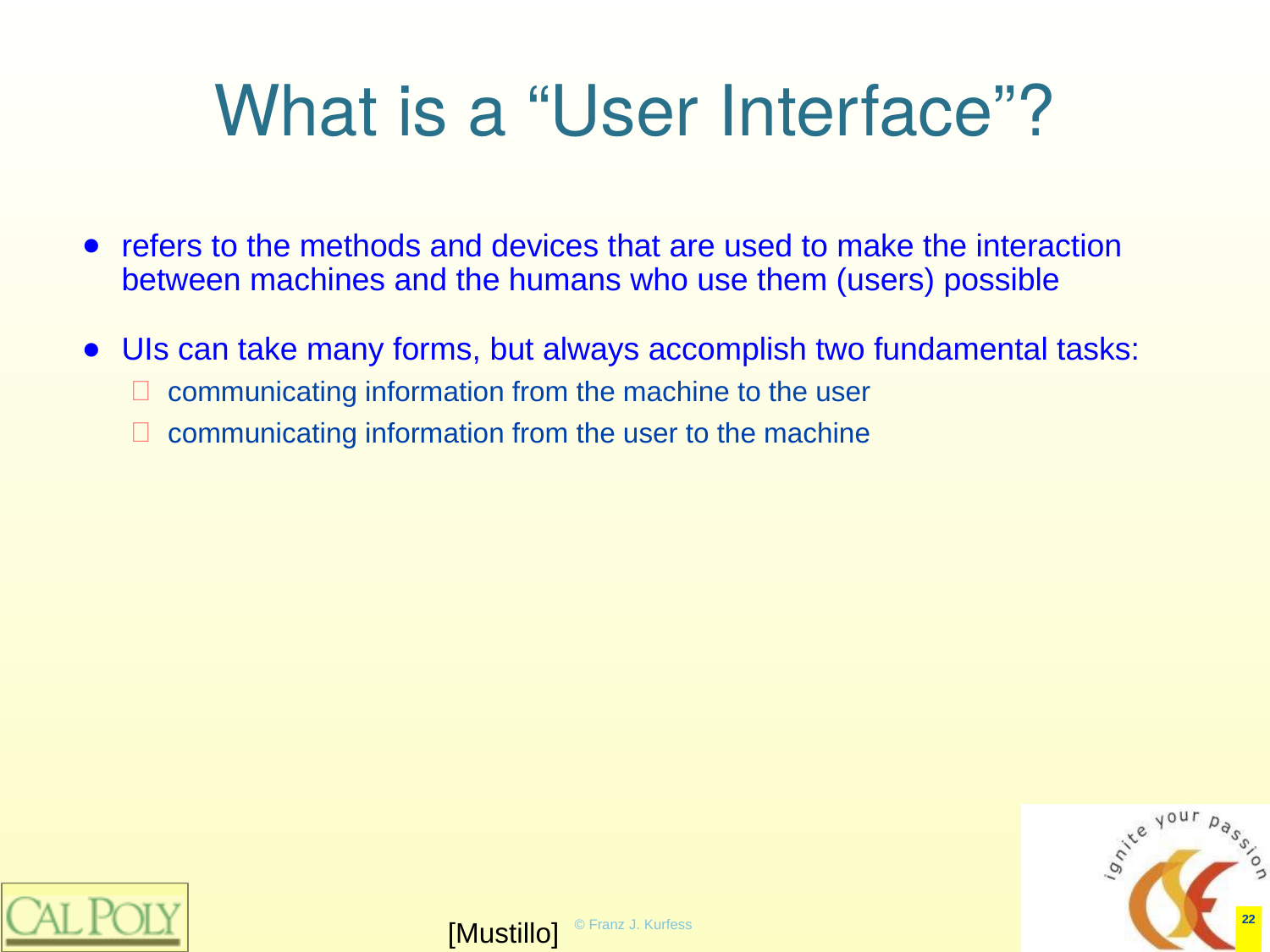

# What is a “User Interface”?
refers to the methods and devices that are used to make the interaction between machines and the humans who use them (users) possible
UIs can take many forms, but always accomplish two fundamental tasks:
communicating information from the machine to the user
communicating information from the user to the machine
22
[Mustillo]